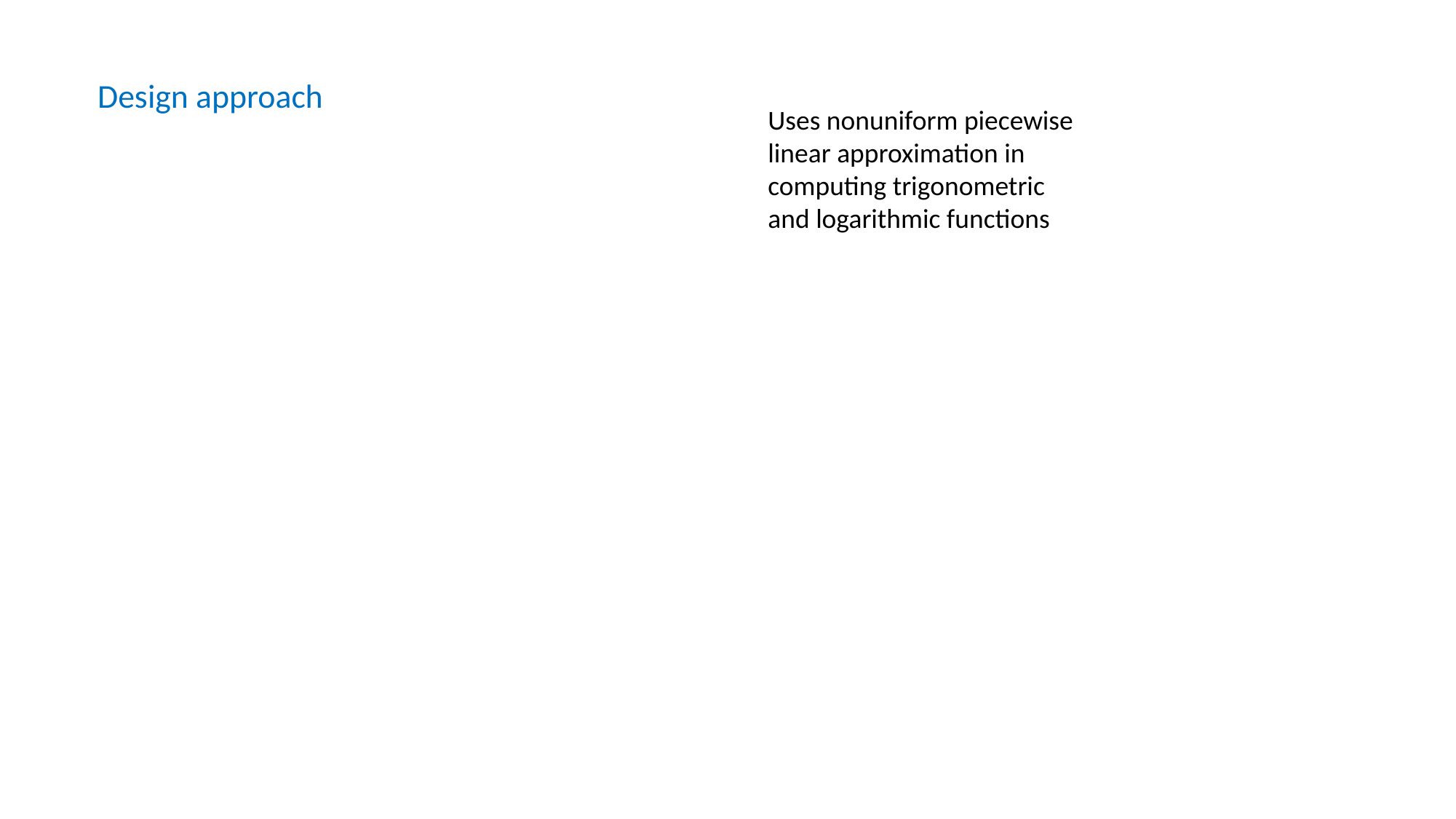

Design approach

Uses nonuniform piecewise linear approximation in computing trigonometric and logarithmic functions